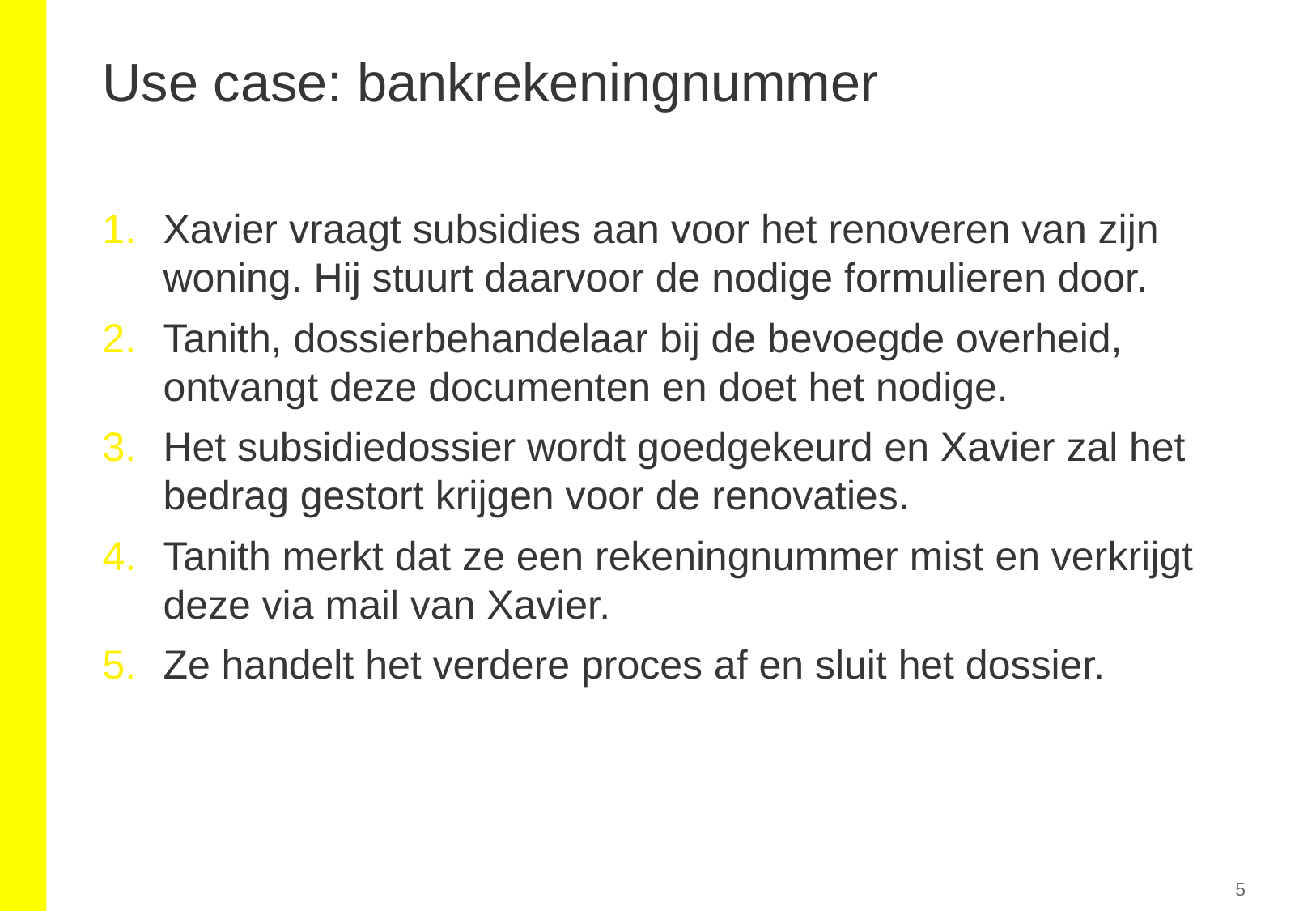

# Use case: bankrekeningnummer
Xavier vraagt subsidies aan voor het renoveren van zijn woning. Hij stuurt daarvoor de nodige formulieren door.
Tanith, dossierbehandelaar bij de bevoegde overheid, ontvangt deze documenten en doet het nodige.
Het subsidiedossier wordt goedgekeurd en Xavier zal het bedrag gestort krijgen voor de renovaties.
Tanith merkt dat ze een rekeningnummer mist en verkrijgt deze via mail van Xavier.
Ze handelt het verdere proces af en sluit het dossier.
5